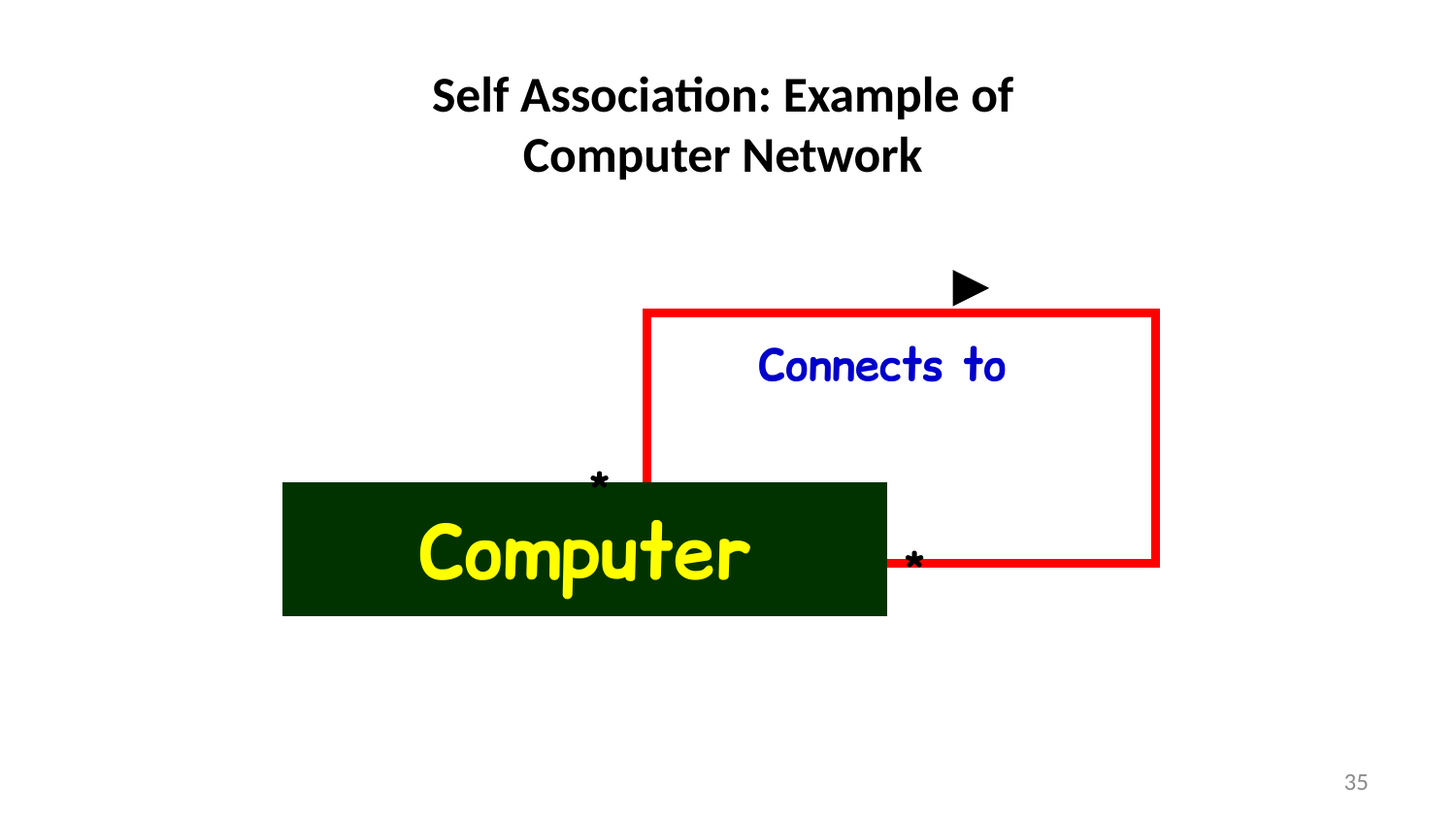

Self Association: Example of
Computer Network

Connects to

*
Computer

*
35